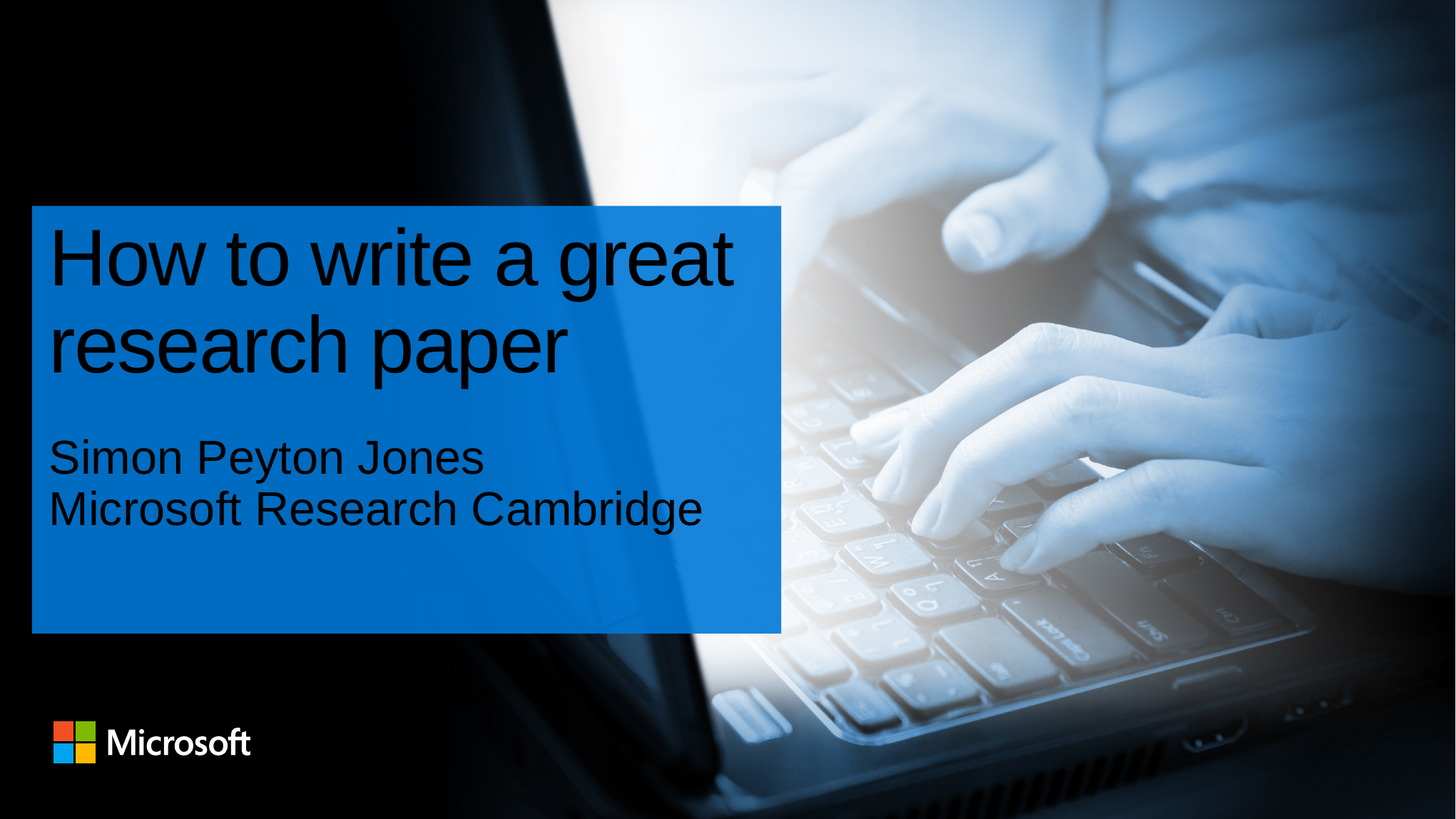

# How to write a great research paper
Simon Peyton Jones
Microsoft Research Cambridge